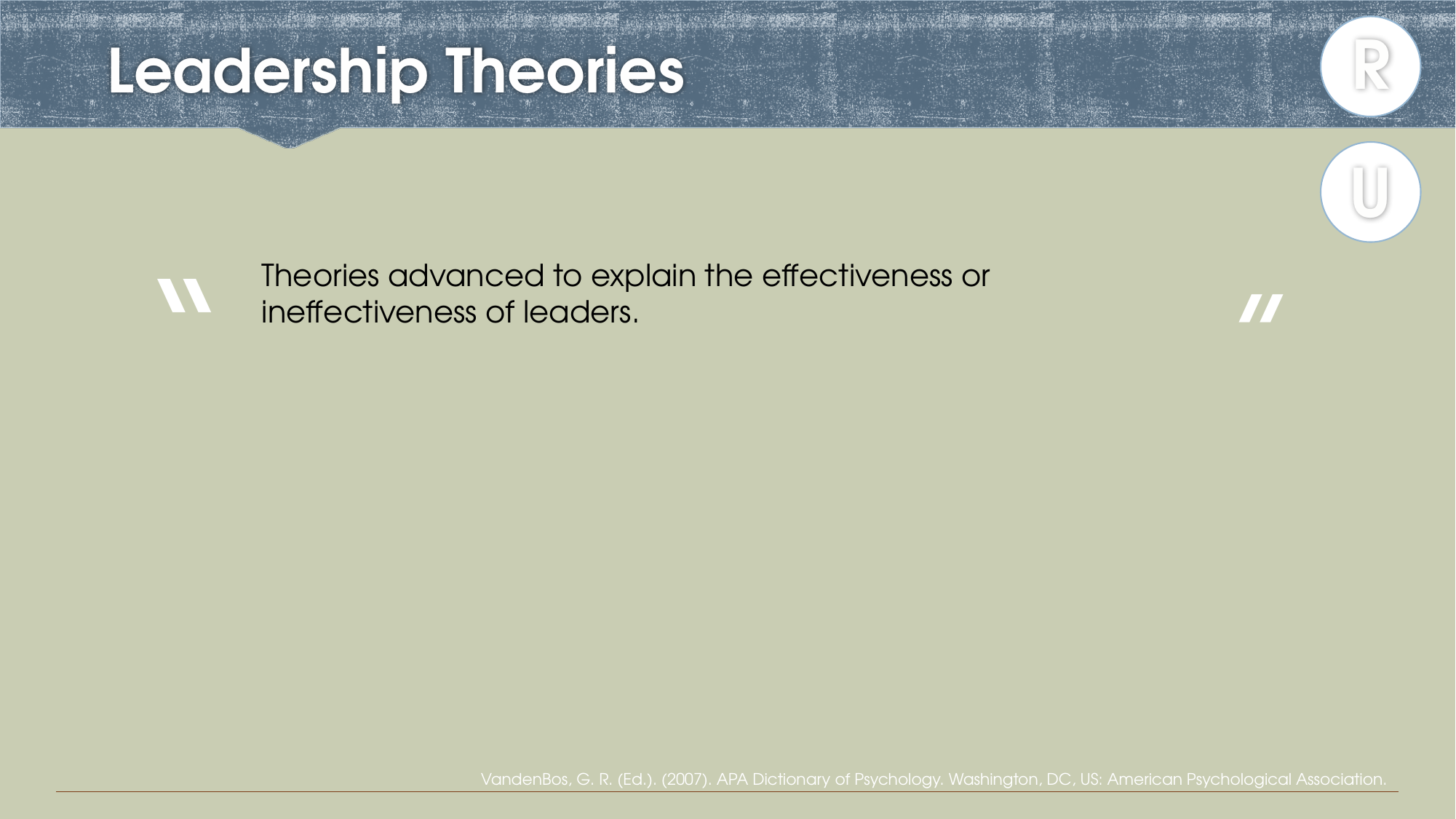

R
# Leadership Theories

U
“
”

Theories advanced to explain the effectiveness or ineffectiveness of leaders.
VandenBos, G. R. (Ed.). (2007). APA Dictionary of Psychology. Washington, DC, US: American Psychological Association.